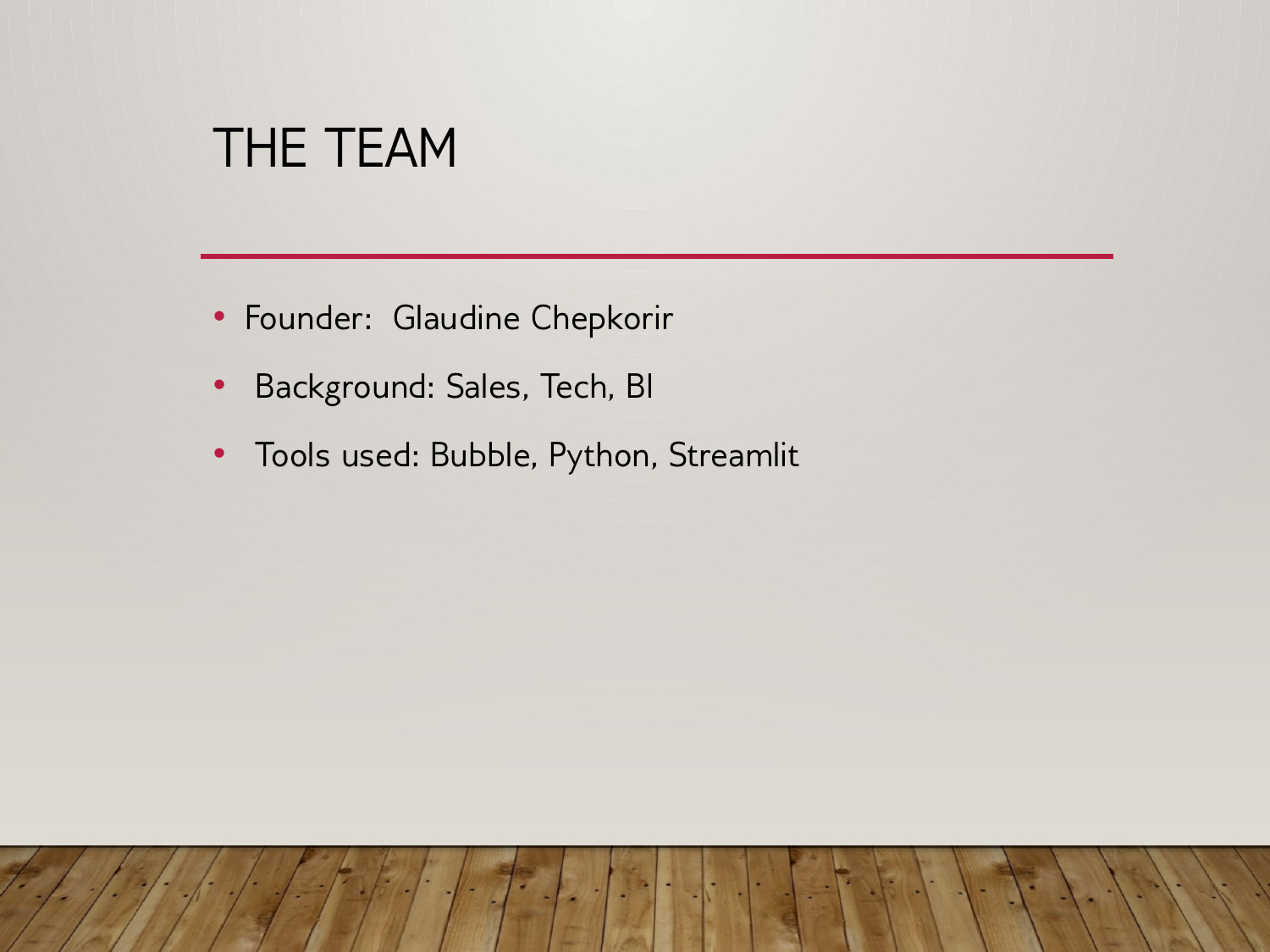

# The Team
Founder:  Glaudine Chepkorir
 Background: Sales, Tech, BI
 Tools used: Bubble, Python, Streamlit